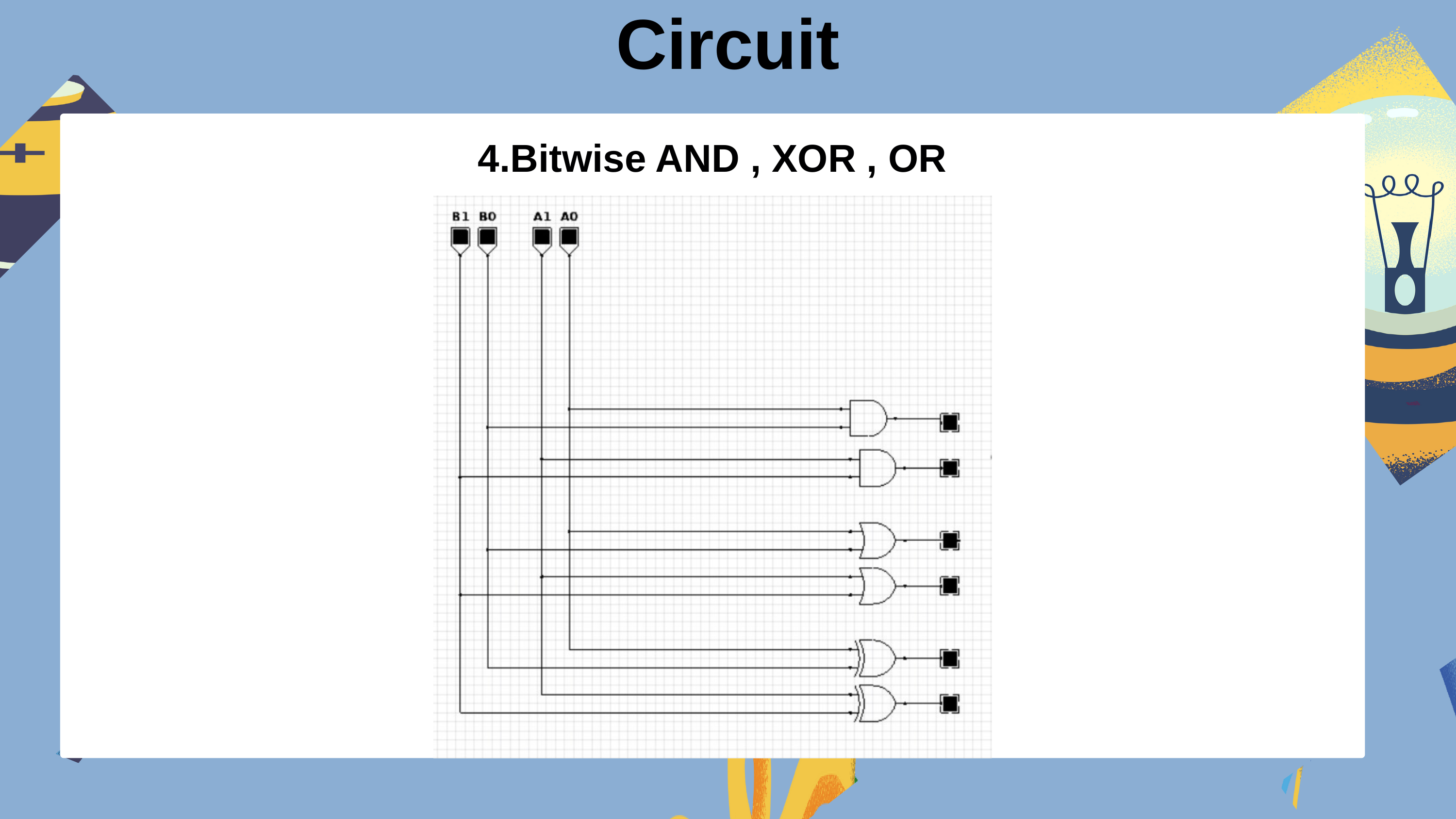

Circuit

4.Bitwise AND , XOR , OR